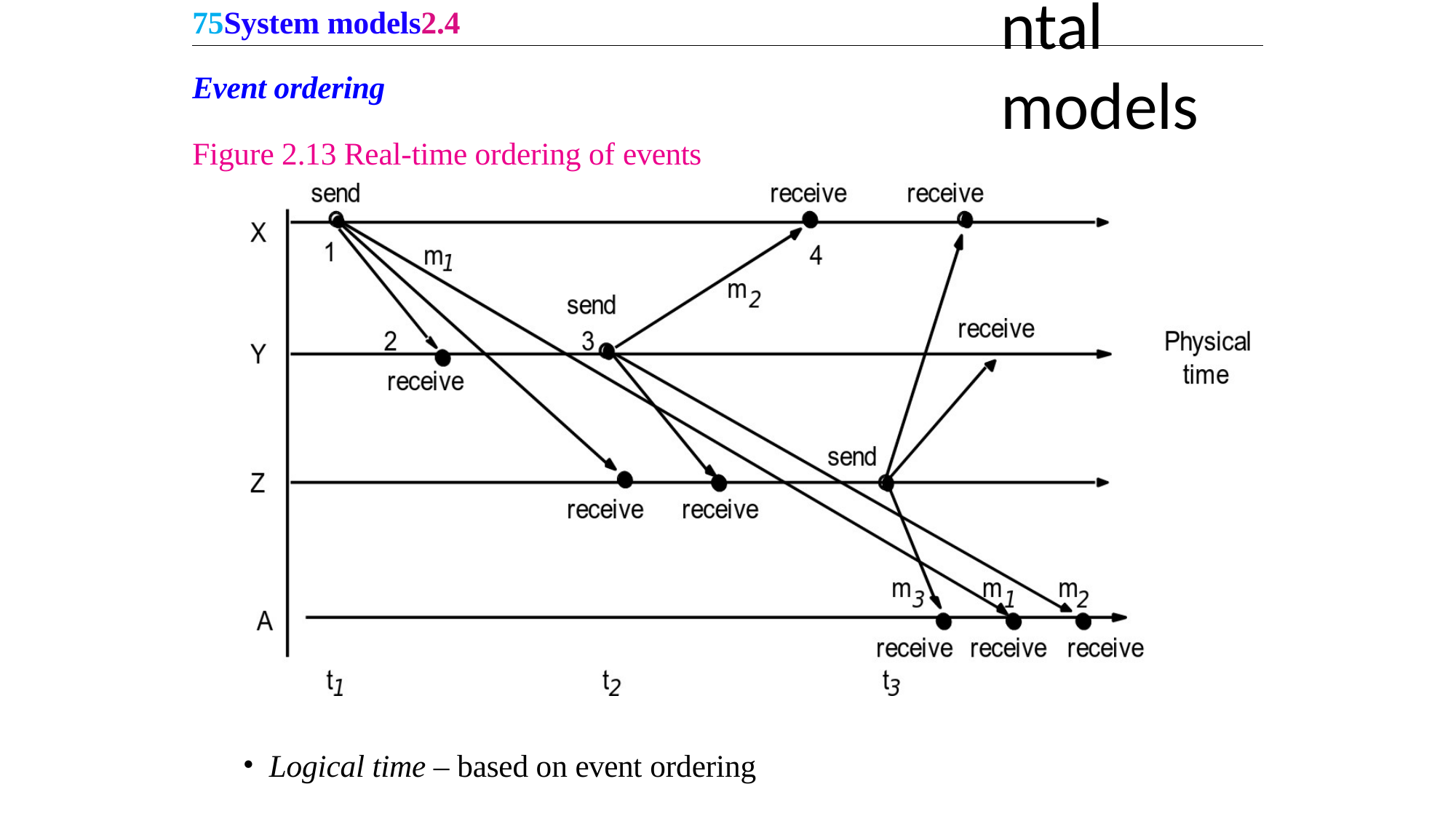

75System models2.4
Fundamental models

Event ordering
Figure 2.13 Real-time ordering of events

Logical time – based on event ordering